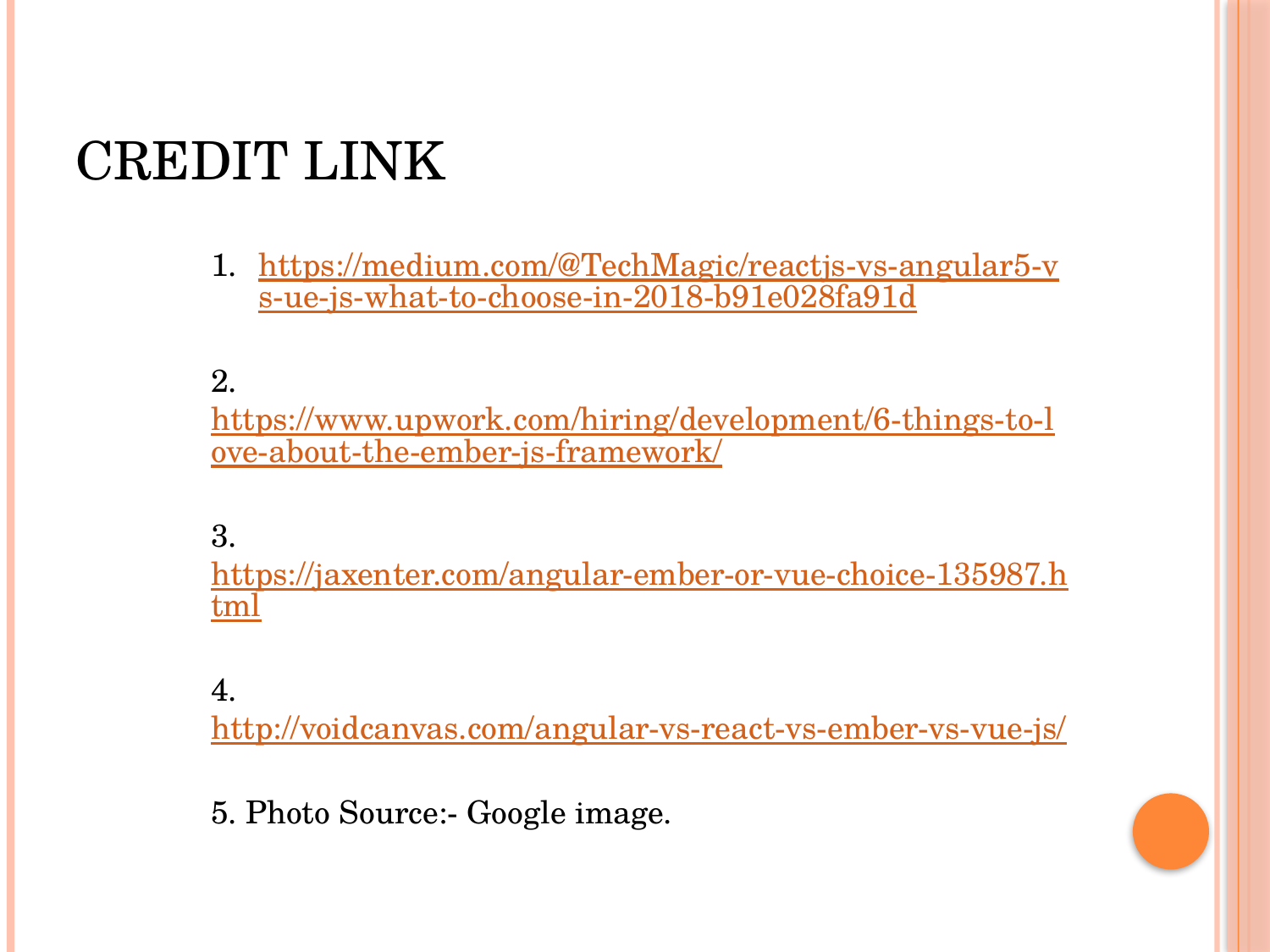

# Credit Link
https://medium.com/@TechMagic/reactjs-vs-angular5-vs-ue-js-what-to-choose-in-2018-b91e028fa91d

2. https://www.upwork.com/hiring/development/6-things-to-love-about-the-ember-js-framework/

3. https://jaxenter.com/angular-ember-or-vue-choice-135987.html

4. http://voidcanvas.com/angular-vs-react-vs-ember-vs-vue-js/

5. Photo Source:- Google image.